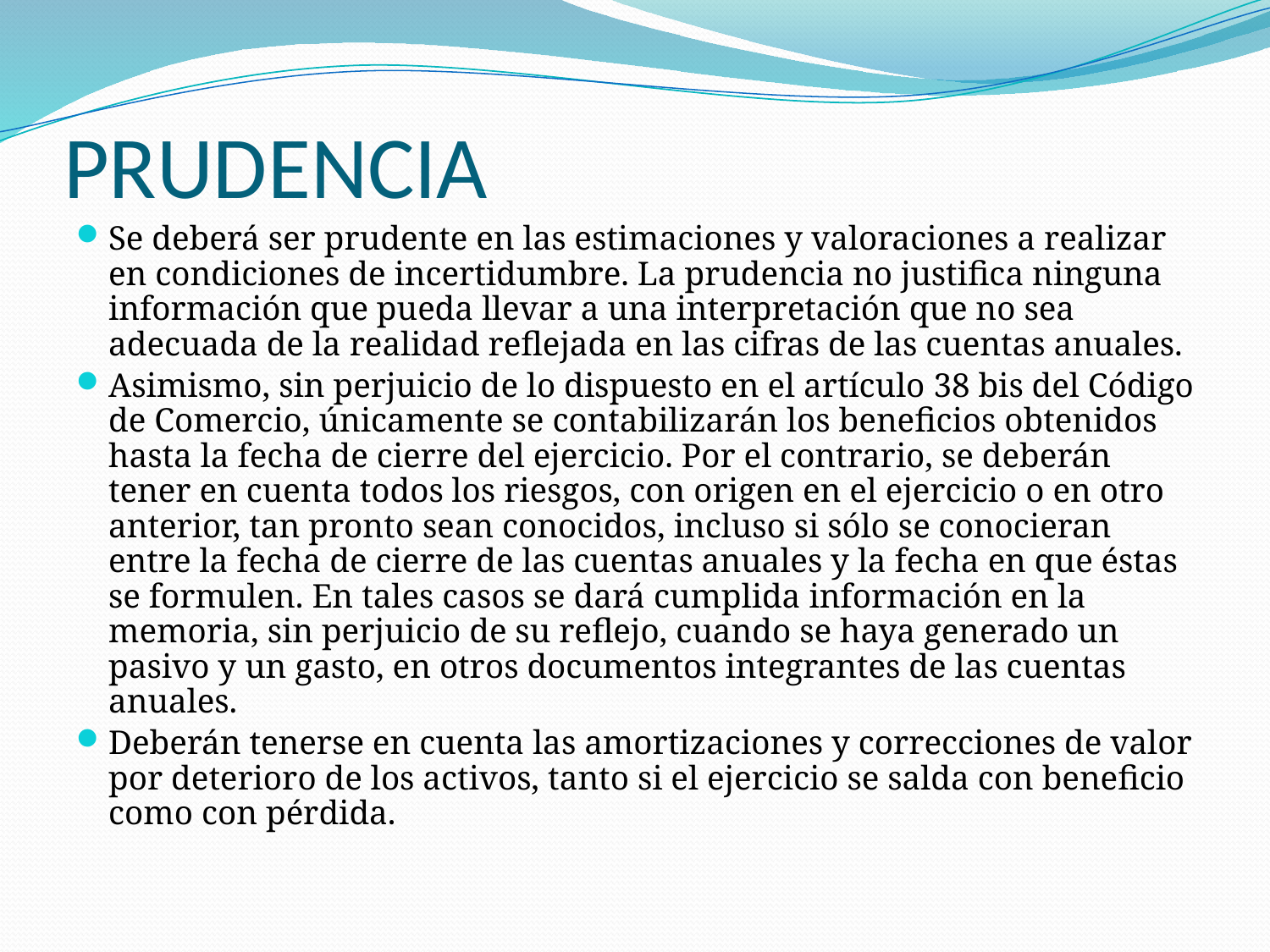

# PRUDENCIA
Se deberá ser prudente en las estimaciones y valoraciones a realizar en condiciones de incertidumbre. La prudencia no justifica ninguna información que pueda llevar a una interpretación que no sea adecuada de la realidad reflejada en las cifras de las cuentas anuales.
Asimismo, sin perjuicio de lo dispuesto en el artículo 38 bis del Código de Comercio, únicamente se contabilizarán los beneficios obtenidos hasta la fecha de cierre del ejercicio. Por el contrario, se deberán tener en cuenta todos los riesgos, con origen en el ejercicio o en otro anterior, tan pronto sean conocidos, incluso si sólo se conocieran entre la fecha de cierre de las cuentas anuales y la fecha en que éstas se formulen. En tales casos se dará cumplida información en la memoria, sin perjuicio de su reflejo, cuando se haya generado un pasivo y un gasto, en otros documentos integrantes de las cuentas anuales.
Deberán tenerse en cuenta las amortizaciones y correcciones de valor por deterioro de los activos, tanto si el ejercicio se salda con beneficio como con pérdida.